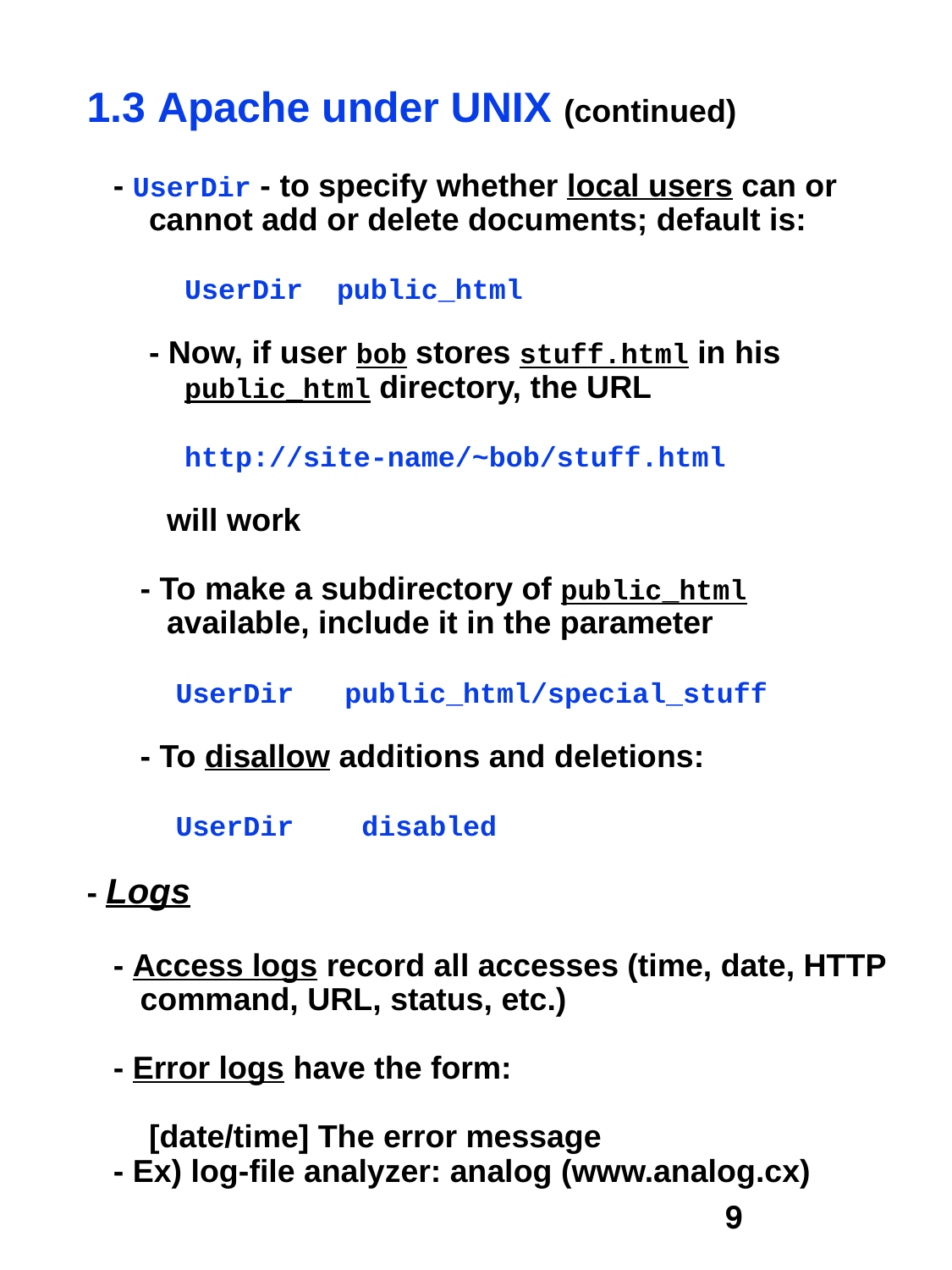

1.3 Apache under UNIX (continued)

   - UserDir - to specify whether local users can or
       cannot add or delete documents; default is:

           UserDir  public_html

       - Now, if user bob stores stuff.html in his
           public_html directory, the URL

           http://site-name/~bob/stuff.html

         will work

      - To make a subdirectory of public_html
         available, include it in the parameter

          UserDir   public_html/special_stuff

      - To disallow additions and deletions:

          UserDir    disabled

- Logs

   - Access logs record all accesses (time, date, HTTP
      command, URL, status, etc.)

   - Error logs have the form:

       [date/time] The error message
   - Ex) log-file analyzer: analog (www.analog.cx)